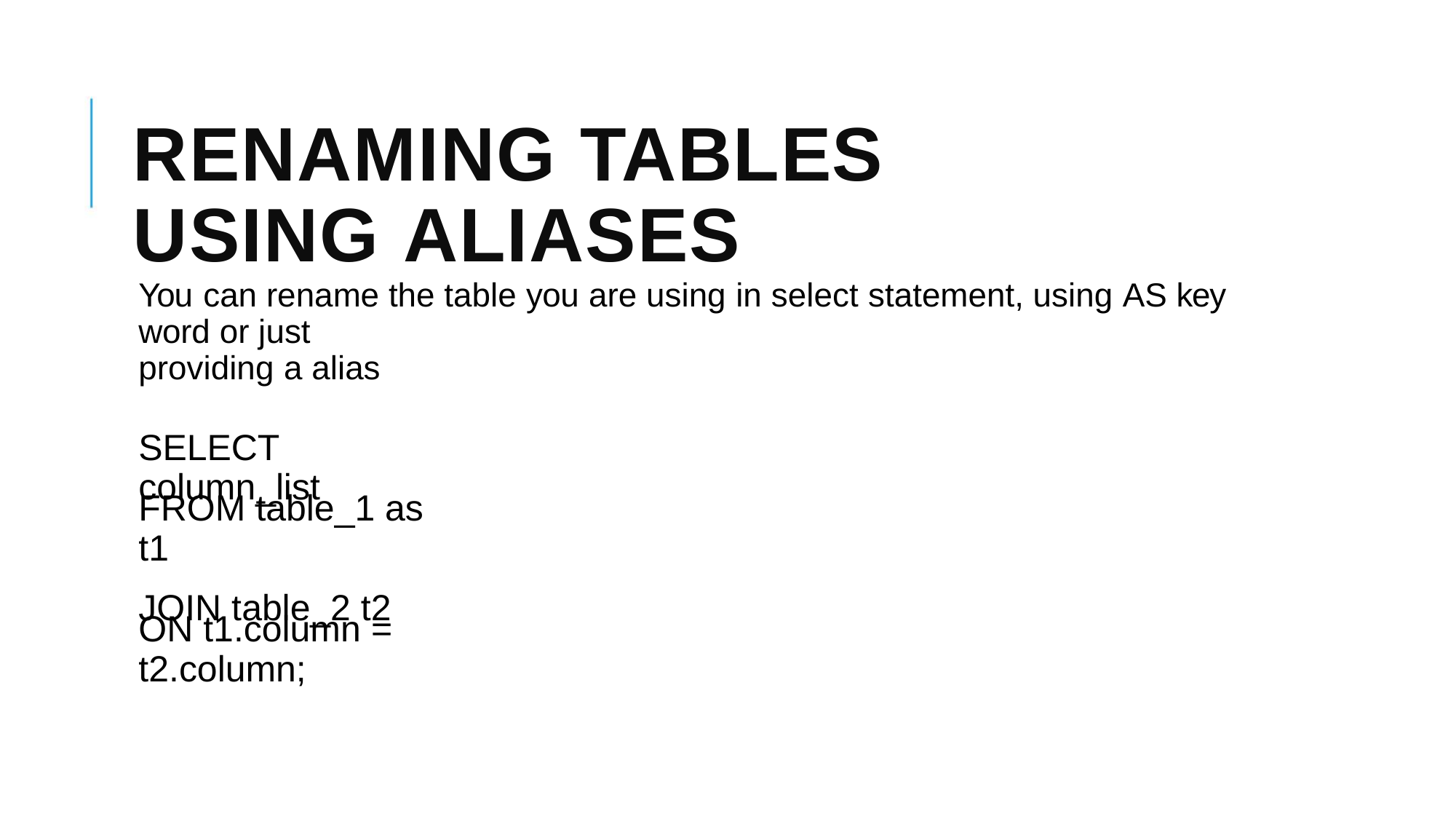

RENAMING TABLES USING ALIASES
You can rename the table you are using in select statement, using AS key word or just
providing a alias
SELECT column_list
FROM table_1 as t1
JOIN table_2 t2
ON t1.column = t2.column;